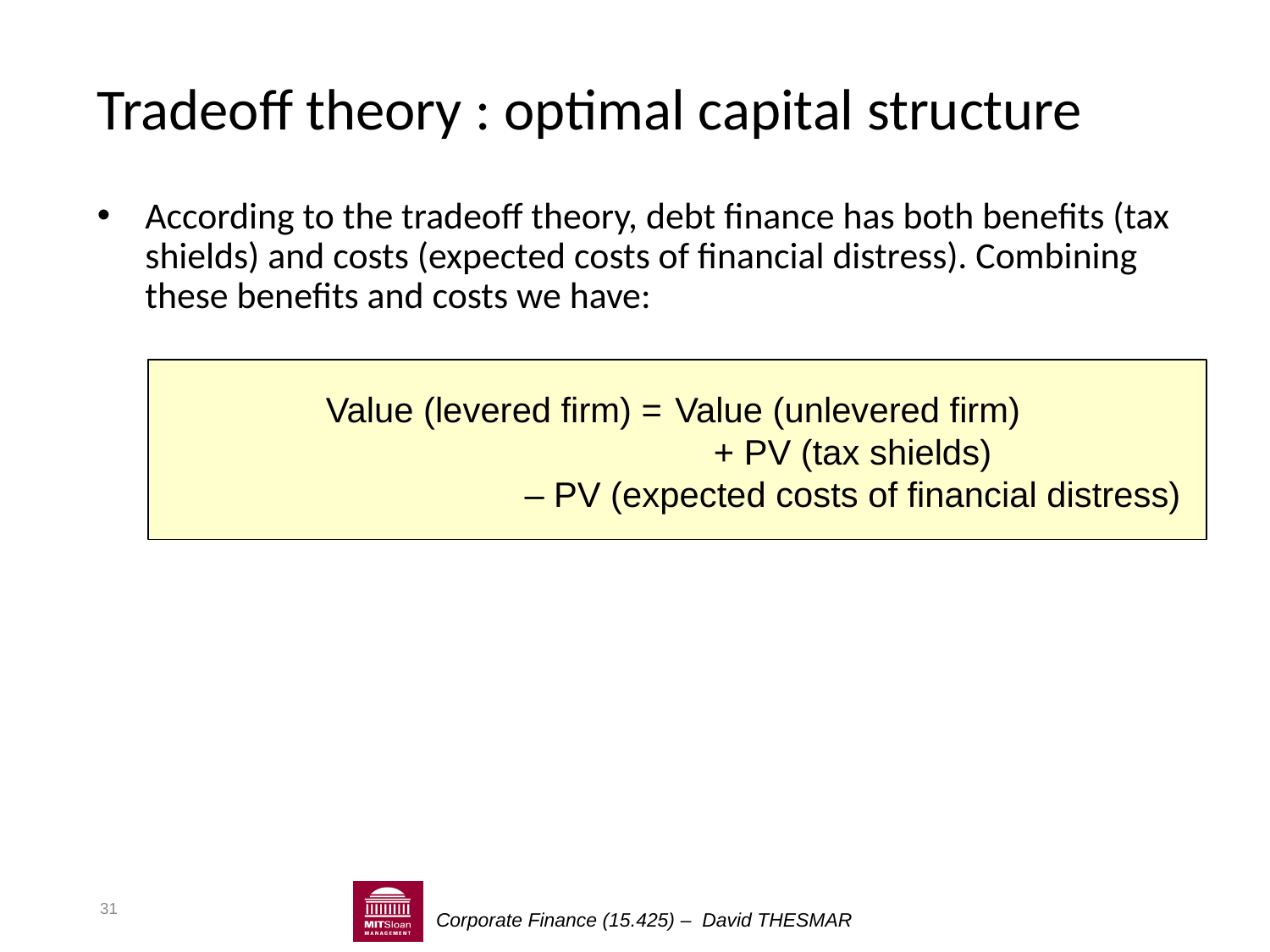

# Tradeoff theory : optimal capital structure
According to the tradeoff theory, debt finance has both benefits (tax shields) and costs (expected costs of financial distress). Combining these benefits and costs we have:

Value (levered firm) = 	Value (unlevered firm)
	+ PV (tax shields)
	– PV (expected costs of financial distress)
31